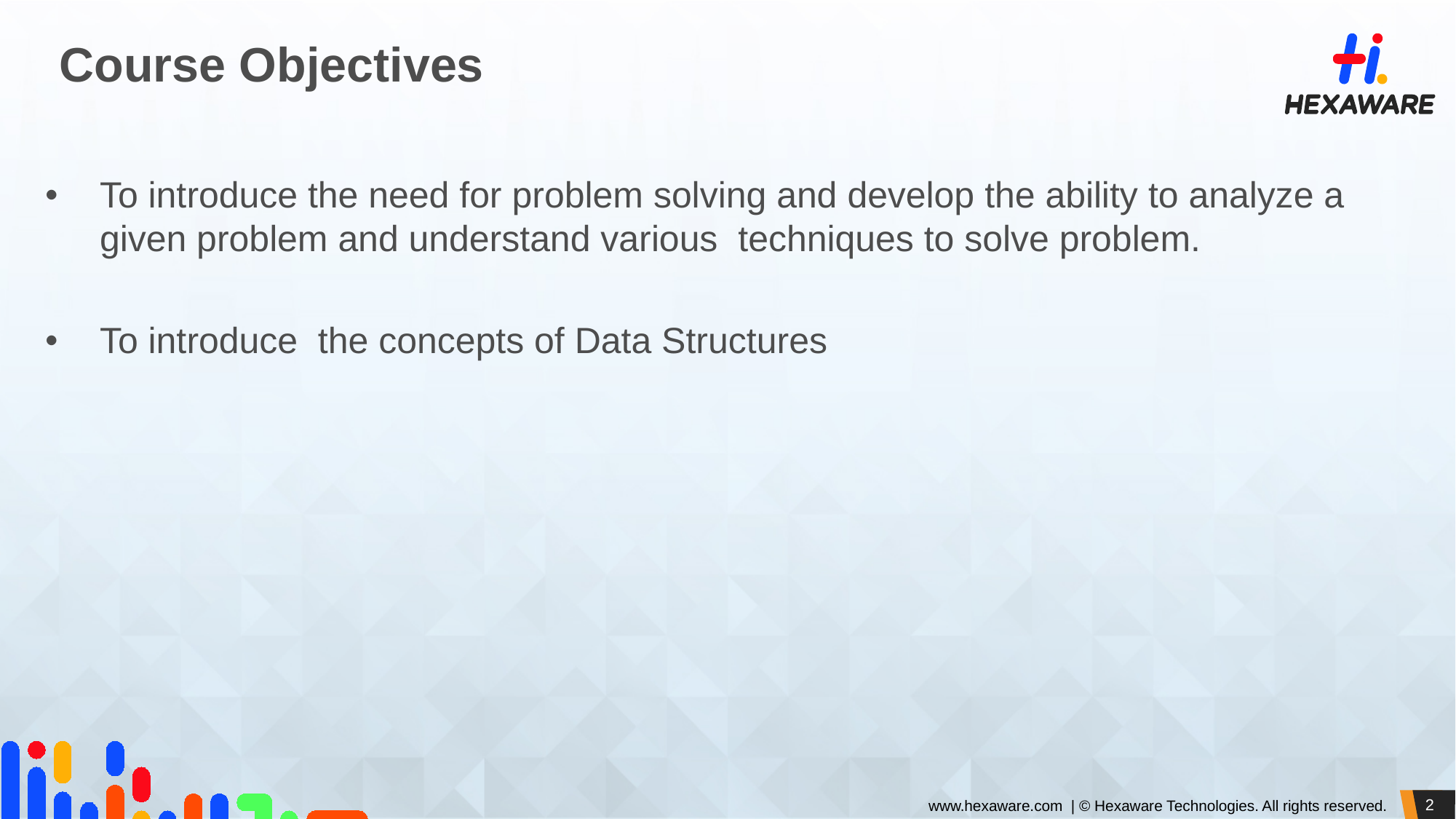

# Course Objectives
To introduce the need for problem solving and develop the ability to analyze a given problem and understand various  techniques to solve problem.

To introduce  the concepts of Data Structures